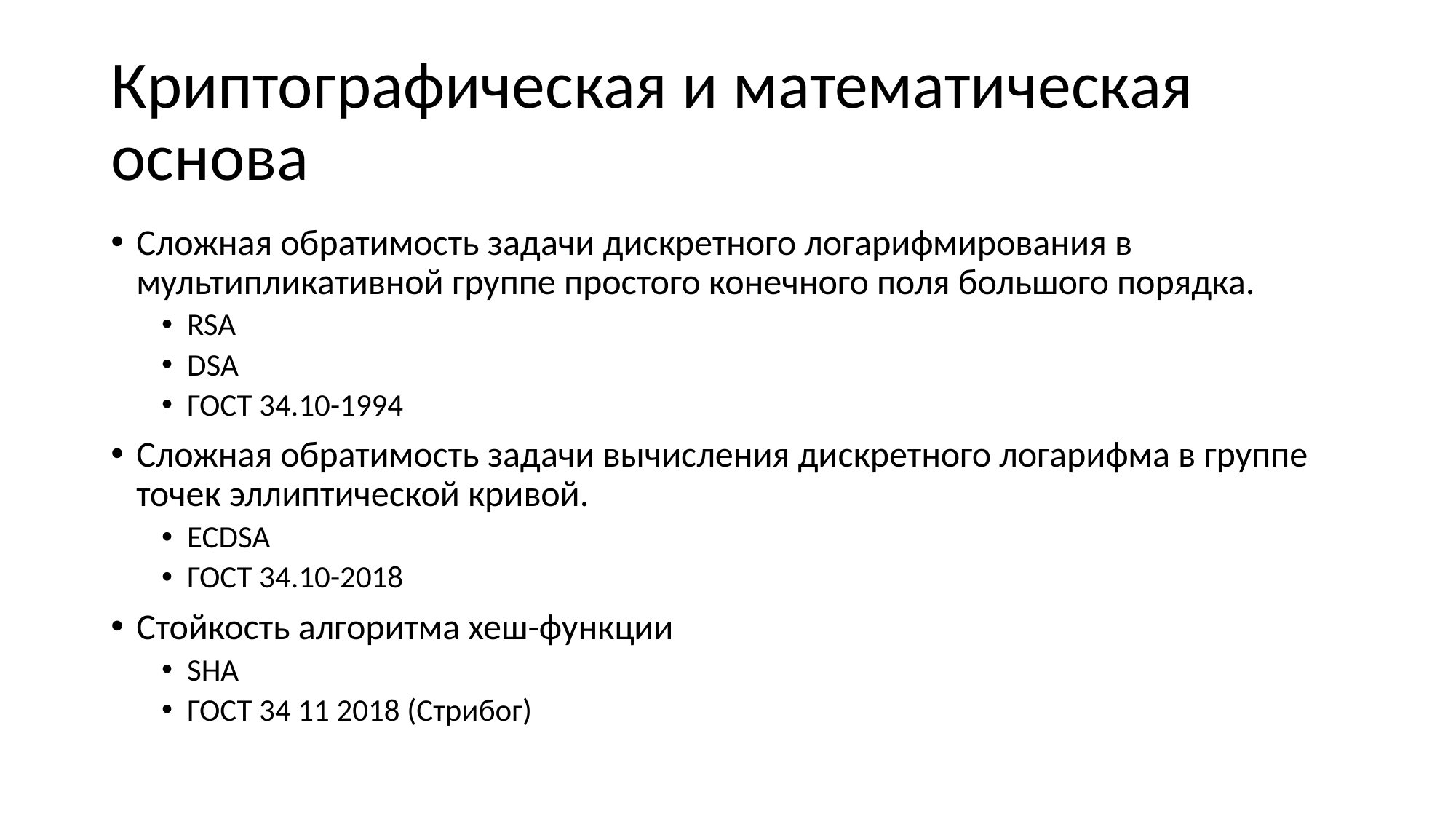

# Криптографическая и математическая основа
Сложная обратимость задачи дискретного логарифмирования в мультипликативной группе простого конечного поля большого порядка.
RSA
DSA
ГОСТ 34.10-1994
Сложная обратимость задачи вычисления дискретного логарифма в группе точек эллиптической кривой.
ECDSA
ГОСТ 34.10-2018
Стойкость алгоритма хеш-функции
SHA
ГОСТ 34 11 2018 (Стрибог)